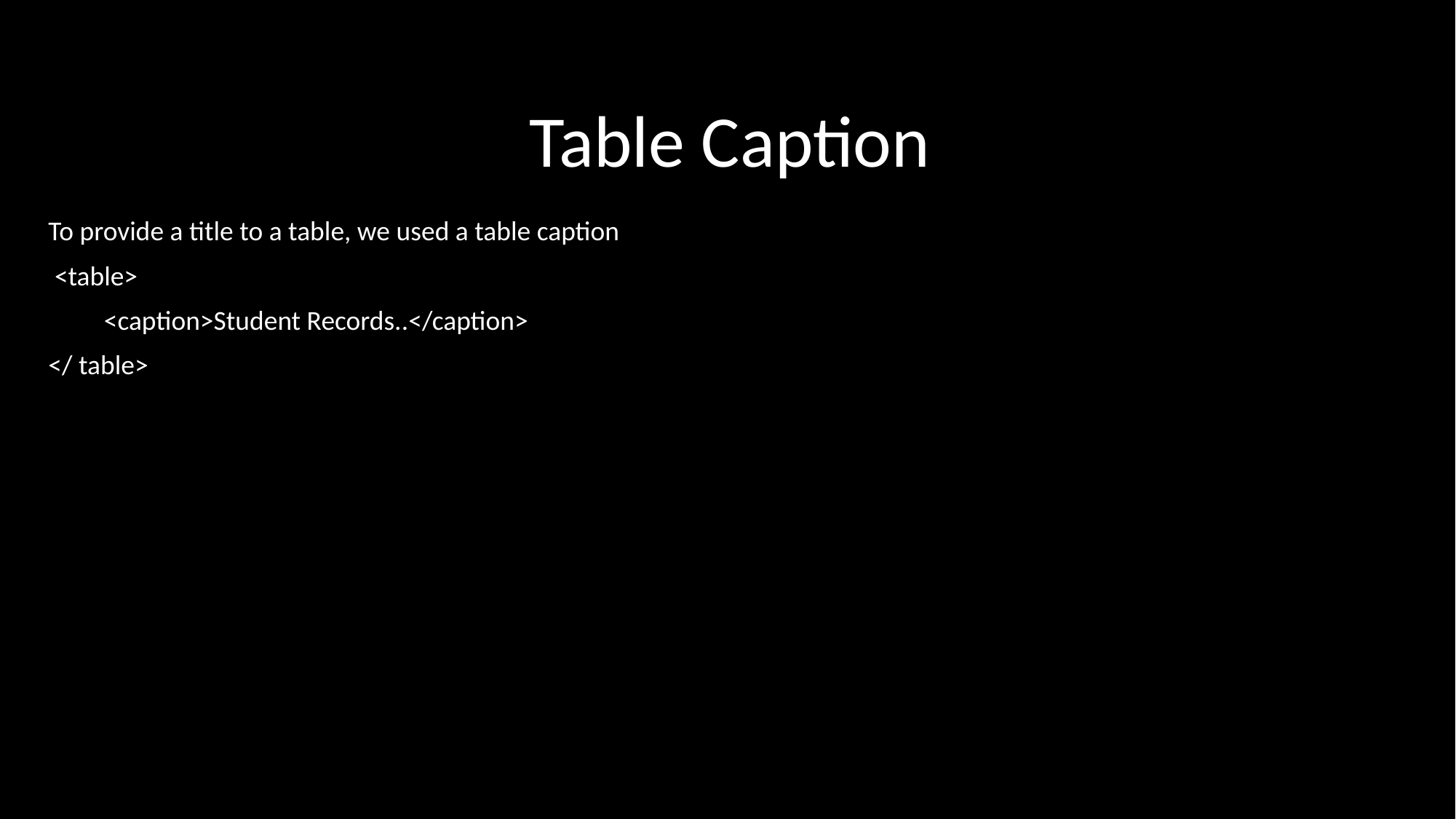

# Table Caption
To provide a title to a table, we used a table caption
 <table>
         <caption>Student Records..</caption>
</ table>